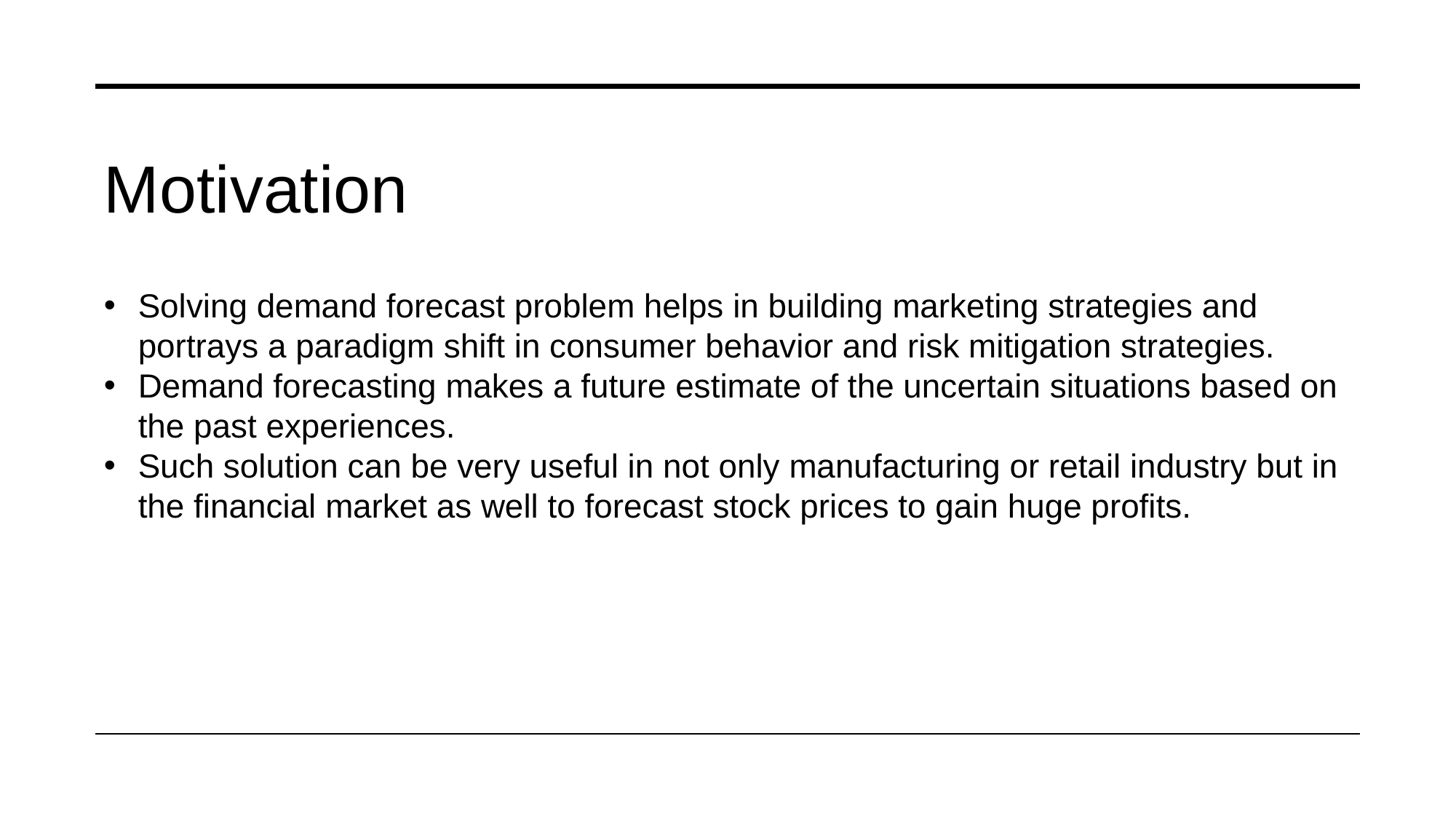

Motivation

Solving demand forecast problem helps in building marketing strategies and portrays a paradigm shift in consumer behavior and risk mitigation strategies.
Demand forecasting makes a future estimate of the uncertain situations based on the past experiences.
Such solution can be very useful in not only manufacturing or retail industry but in the financial market as well to forecast stock prices to gain huge profits.